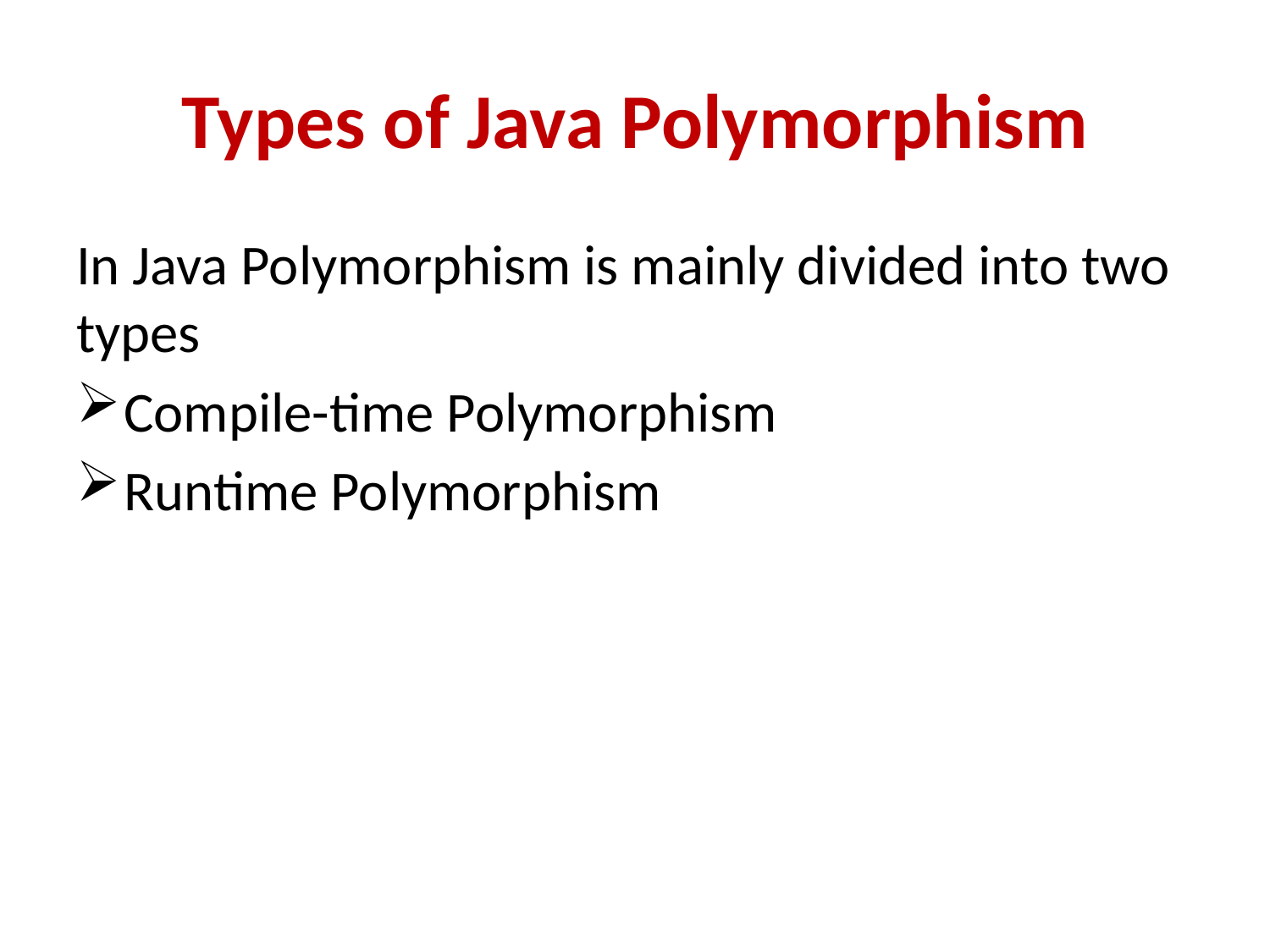

# Types of Java Polymorphism
In Java Polymorphism is mainly divided into two types
Compile-time Polymorphism
Runtime Polymorphism